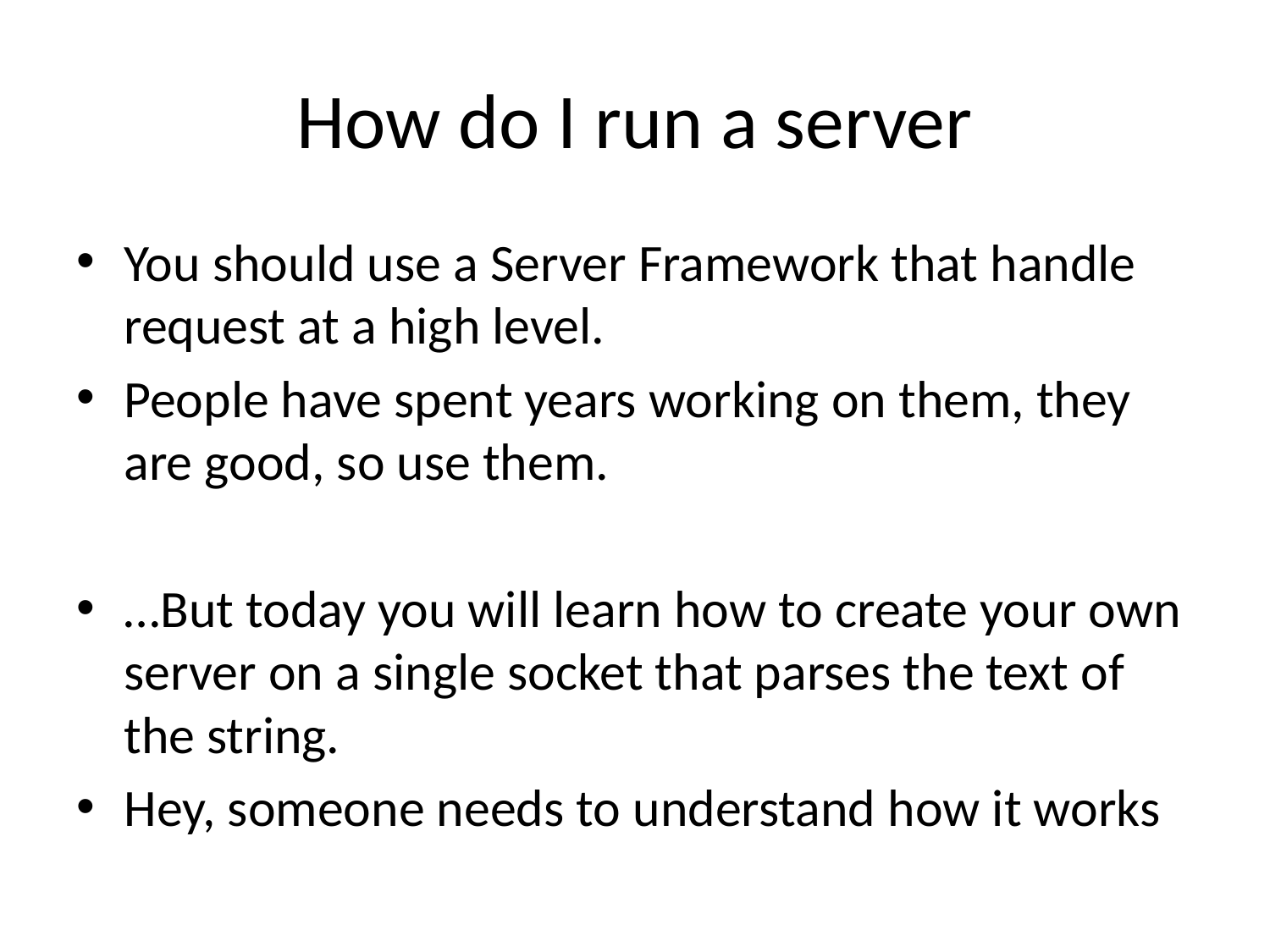

# How do I run a server
You should use a Server Framework that handle request at a high level.
People have spent years working on them, they are good, so use them.

…But today you will learn how to create your own server on a single socket that parses the text of the string.
Hey, someone needs to understand how it works